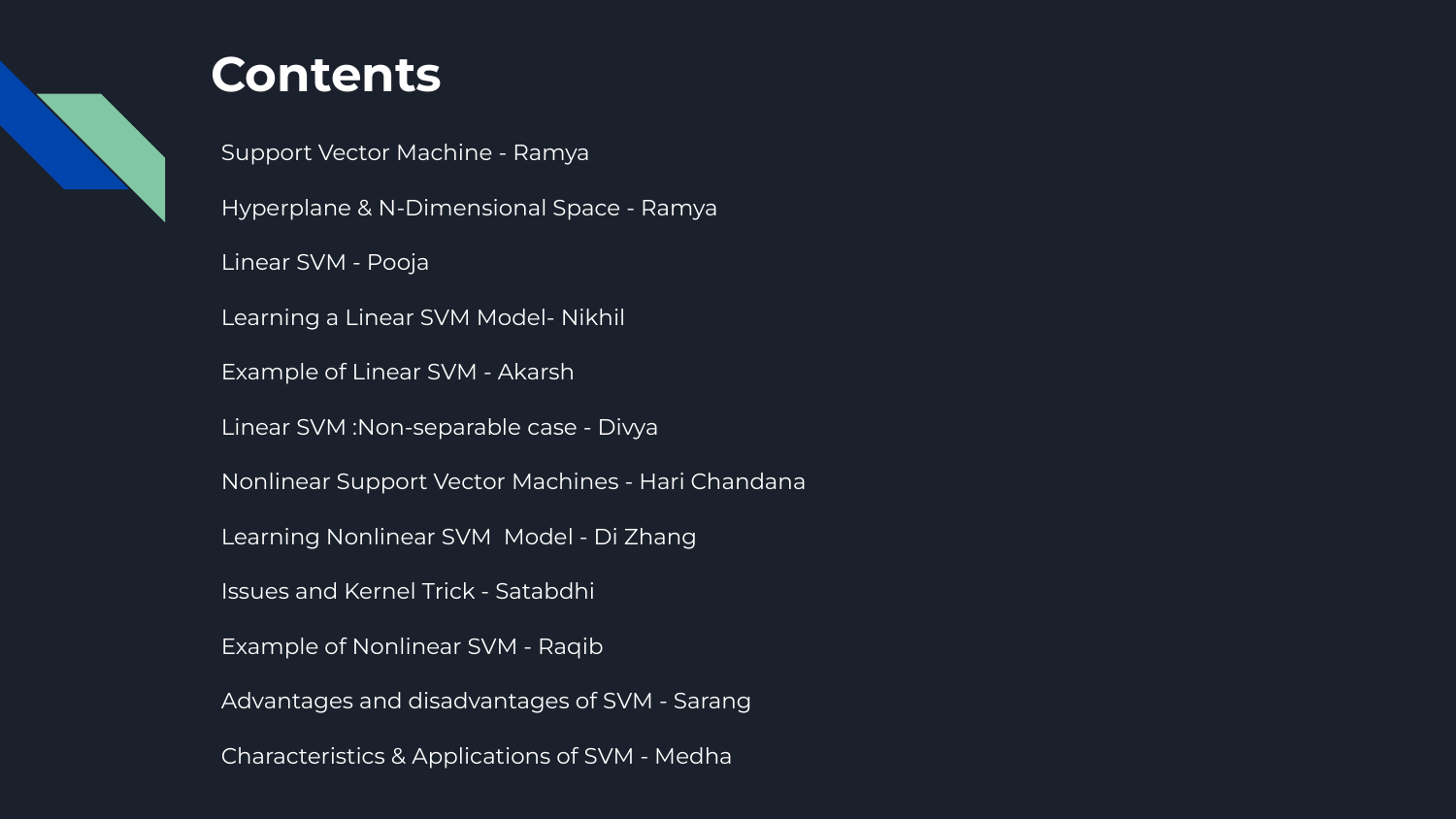

# Contents
Support Vector Machine - Ramya
Hyperplane & N-Dimensional Space - Ramya
Linear SVM - Pooja
Learning a Linear SVM Model- Nikhil
Example of Linear SVM - Akarsh
Linear SVM :Non-separable case - Divya
Nonlinear Support Vector Machines - Hari Chandana
Learning Nonlinear SVM  Model - Di Zhang
Issues and Kernel Trick - Satabdhi
Example of Nonlinear SVM - Raqib
Advantages and disadvantages of SVM - Sarang
Characteristics & Applications of SVM - Medha